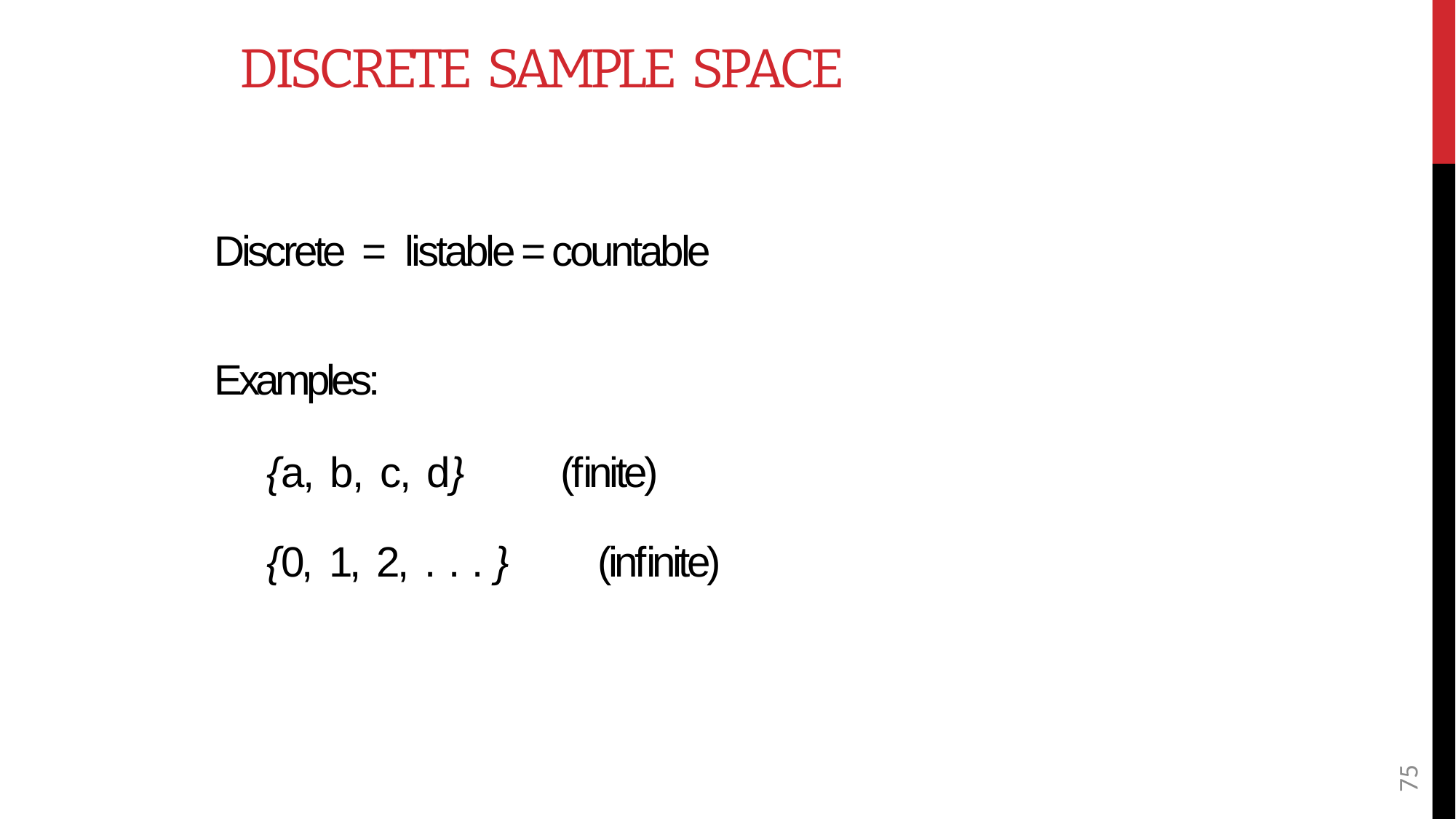

# Discrete sample space
Discrete = listable = countable

Examples:

{a, b, c, d}	(ﬁnite)
{0, 1, 2, . . . }	(inﬁnite)
75